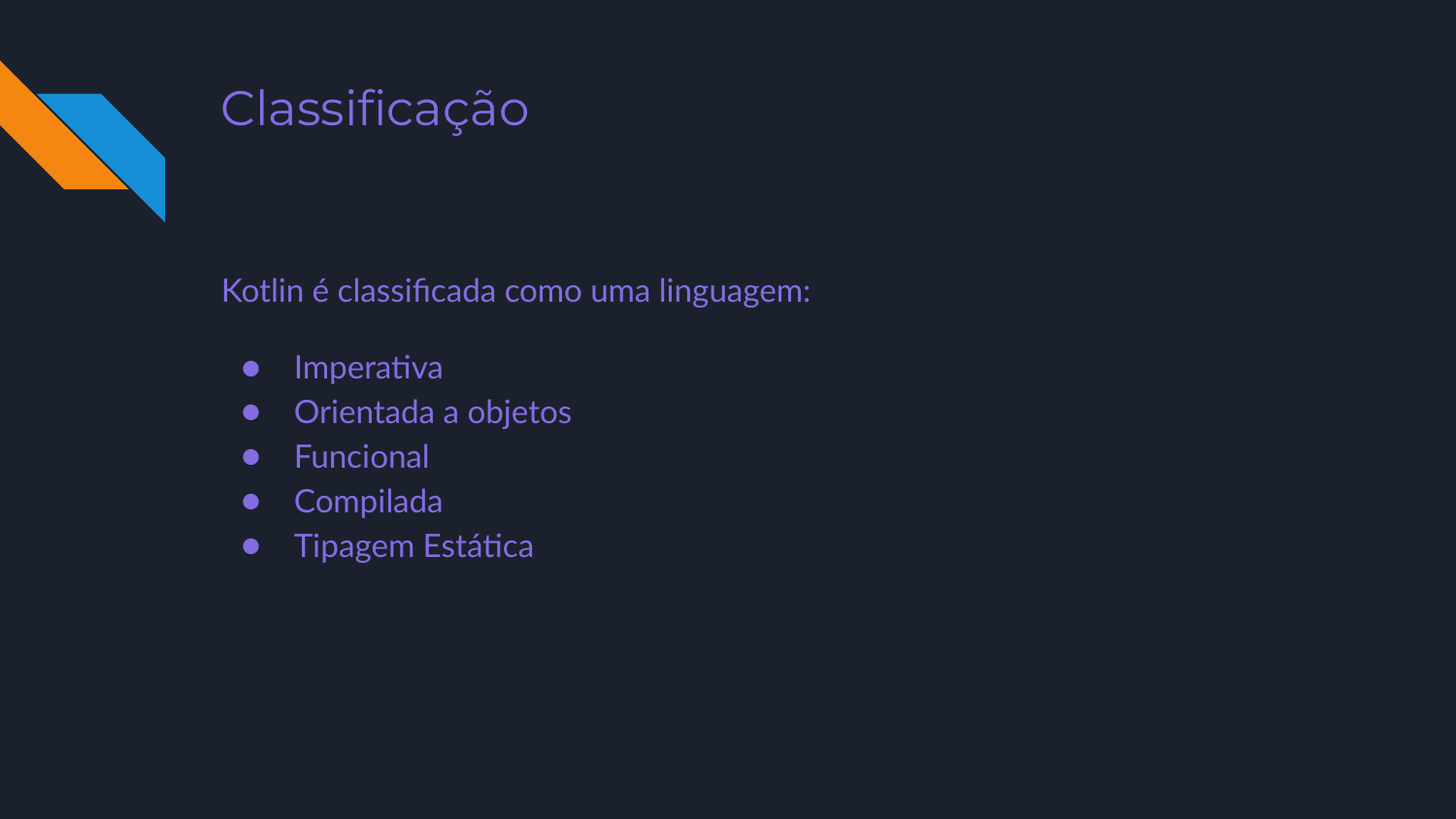

# Classificação
Kotlin é classificada como uma linguagem:
Imperativa
Orientada a objetos
Funcional
Compilada
Tipagem Estática